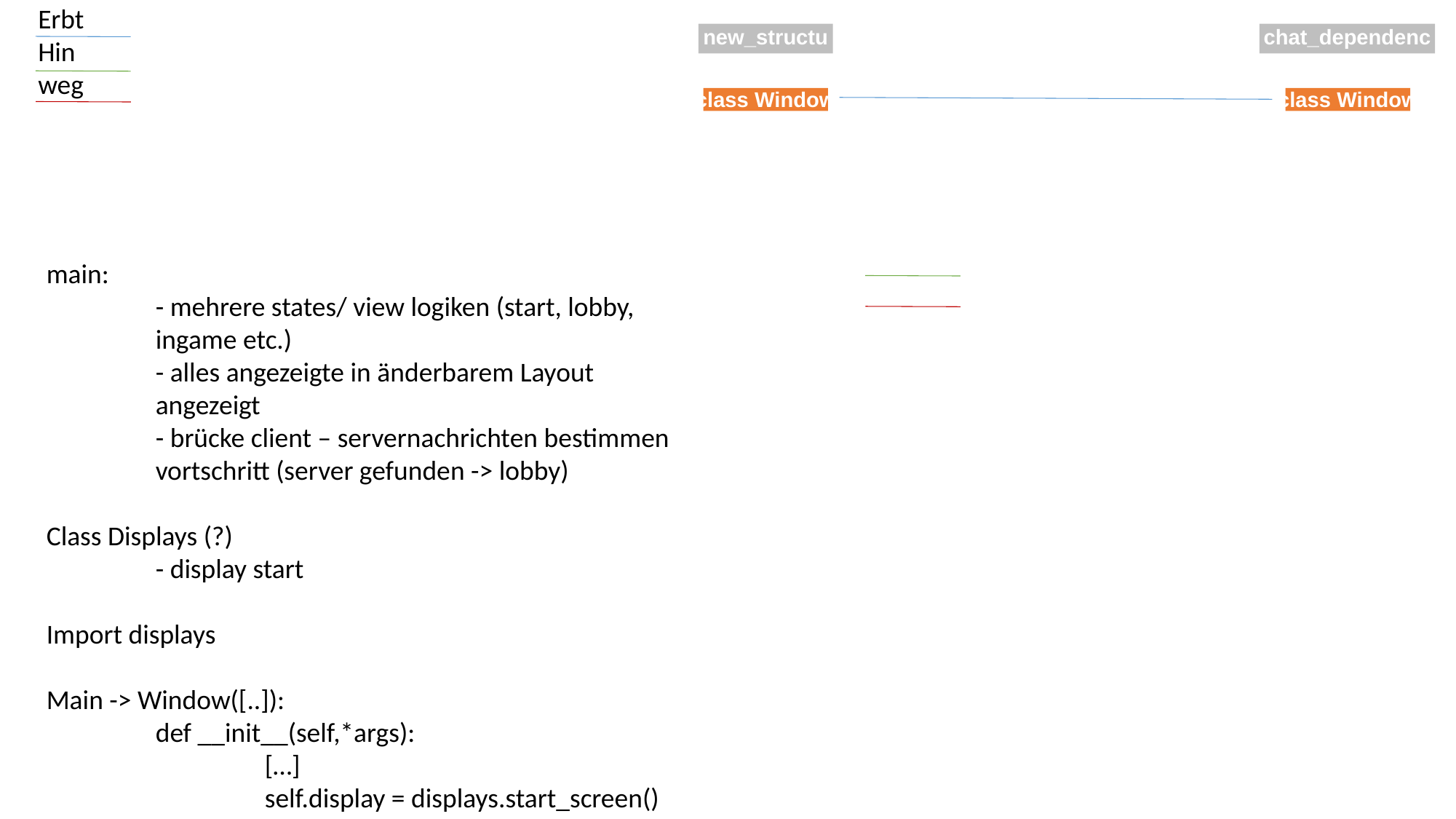

Erbt
Hin
weg
new_structure.py

chat_dependencies

class Window

class Window

main:
	- mehrere states/ view logiken (start, lobby, 	ingame etc.)
	- alles angezeigte in änderbarem Layout 	angezeigt
	- brücke client – servernachrichten bestimmen 	vortschritt (server gefunden -> lobby)

Class Displays (?)
	- display start

Import displays

Main -> Window([..]):
	def __init__(self,*args):
		[…]
		self.display = displays.start_screen()
	def draw(self):
		self.display.draw()
	def update(self,dt):
		self.display.update()